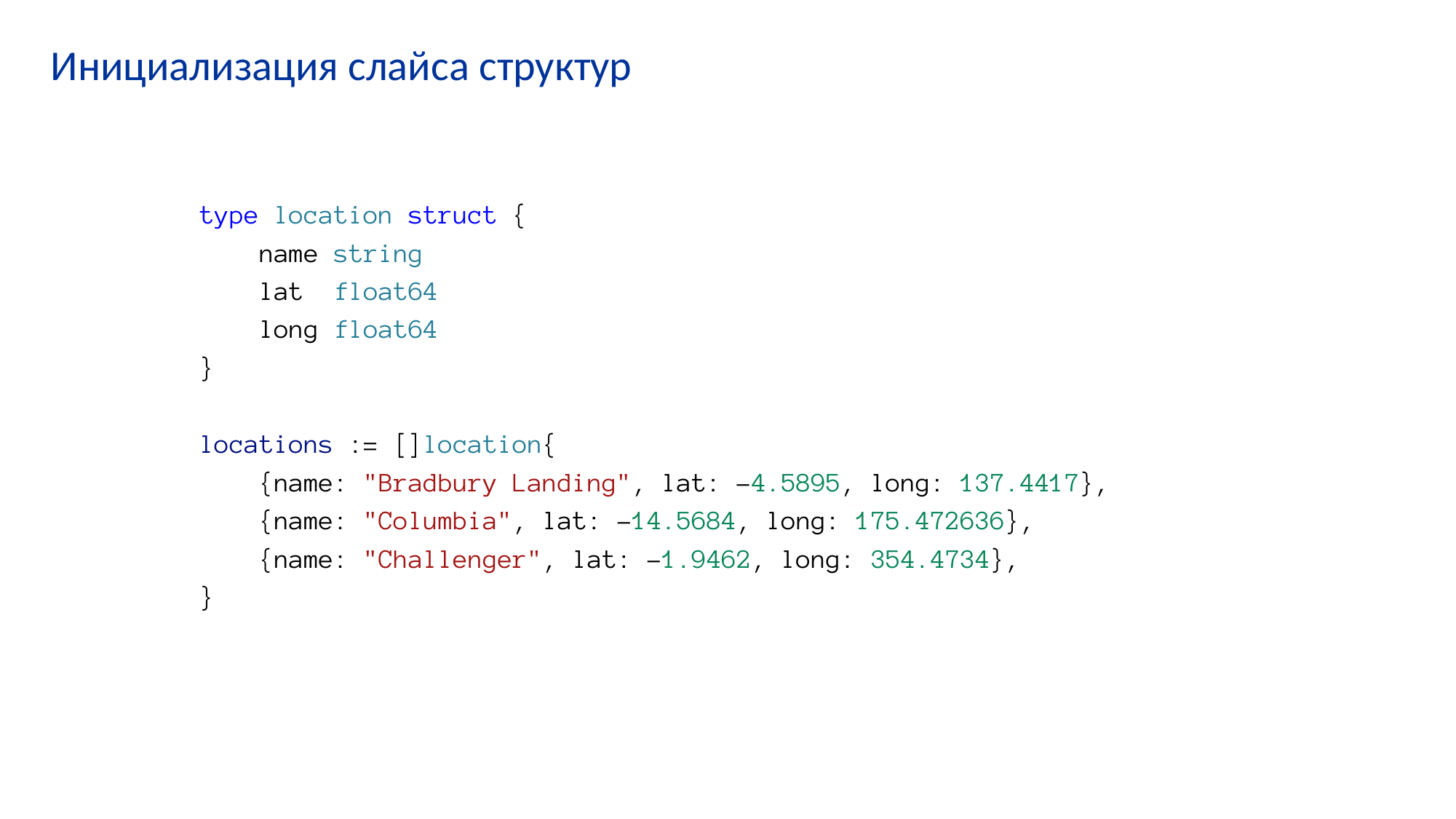

# Инициализация слайса структур
type location struct {
    name string
    lat  float64
    long float64
}

locations := []location{
    {name: "Bradbury Landing", lat: -4.5895, long: 137.4417},
    {name: "Columbia", lat: -14.5684, long: 175.472636},
    {name: "Challenger", lat: -1.9462, long: 354.4734},
}